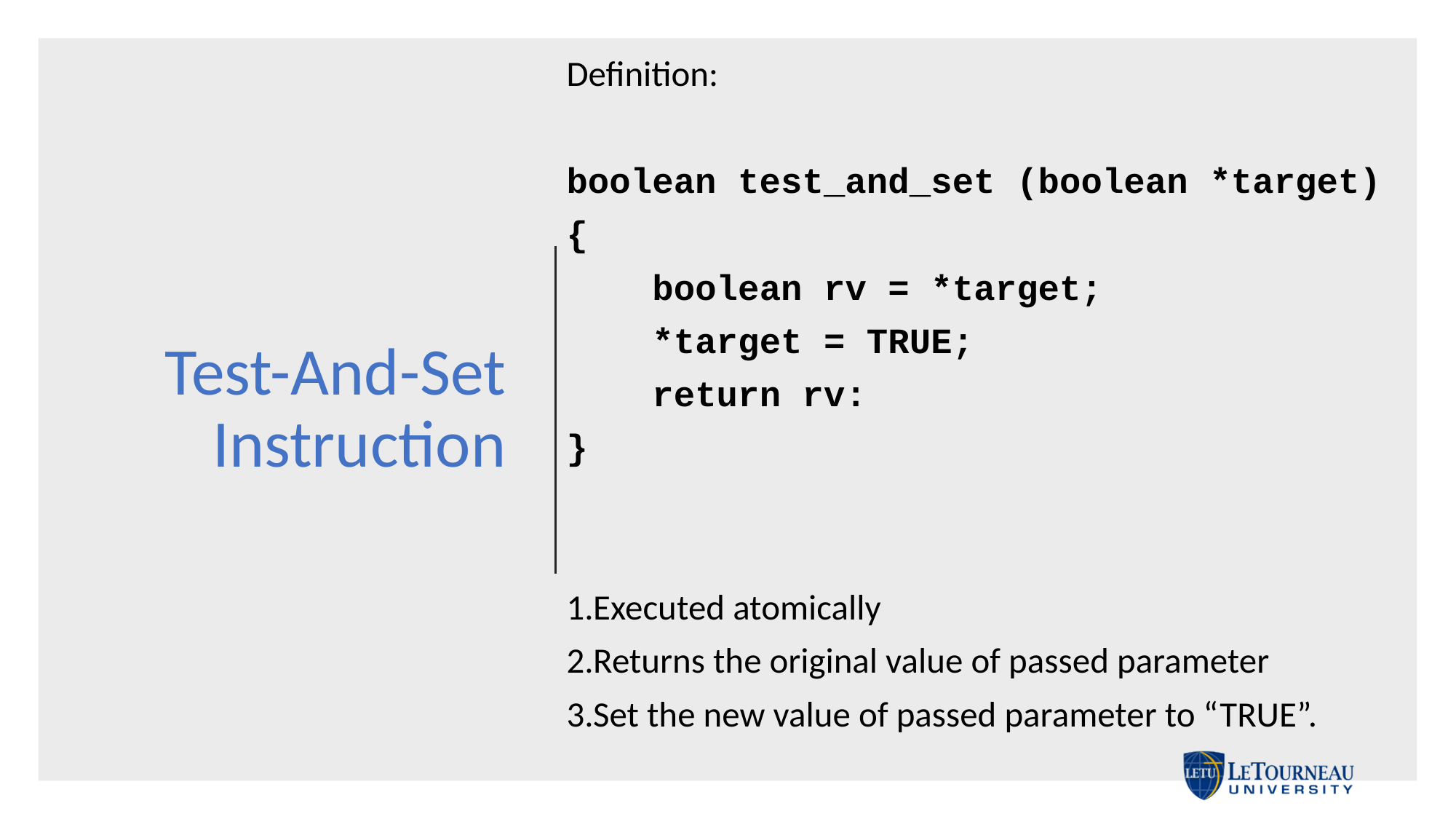

Definition:

boolean test_and_set (boolean *target)
{
    boolean rv = *target;
    *target = TRUE;
    return rv:
}

Executed atomically
Returns the original value of passed parameter
Set the new value of passed parameter to “TRUE”.
# Test-And-Set Instruction